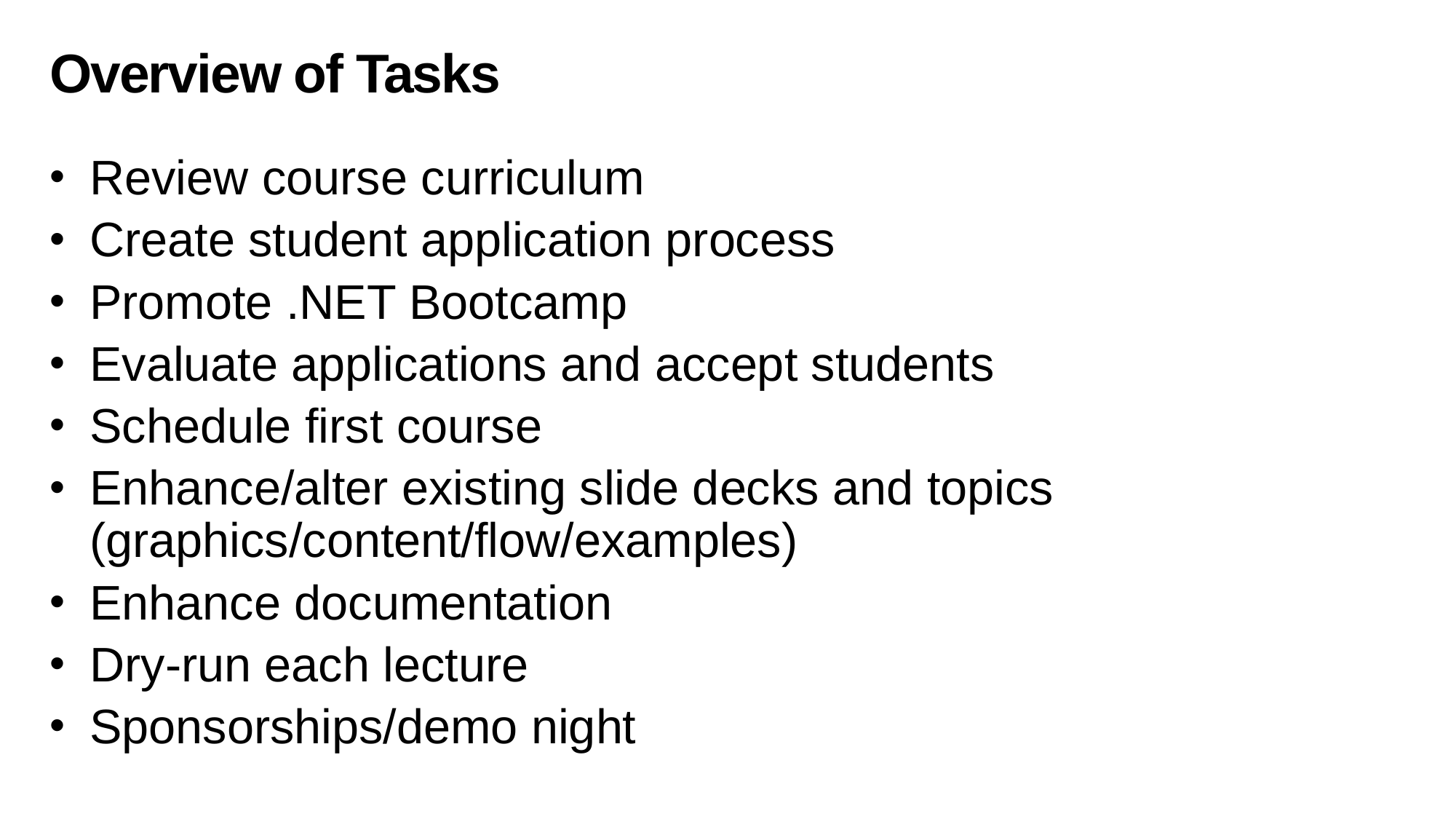

# Overview of Tasks
Review course curriculum
Create student application process
Promote .NET Bootcamp
Evaluate applications and accept students
Schedule first course
Enhance/alter existing slide decks and topics (graphics/content/flow/examples)
Enhance documentation
Dry-run each lecture
Sponsorships/demo night